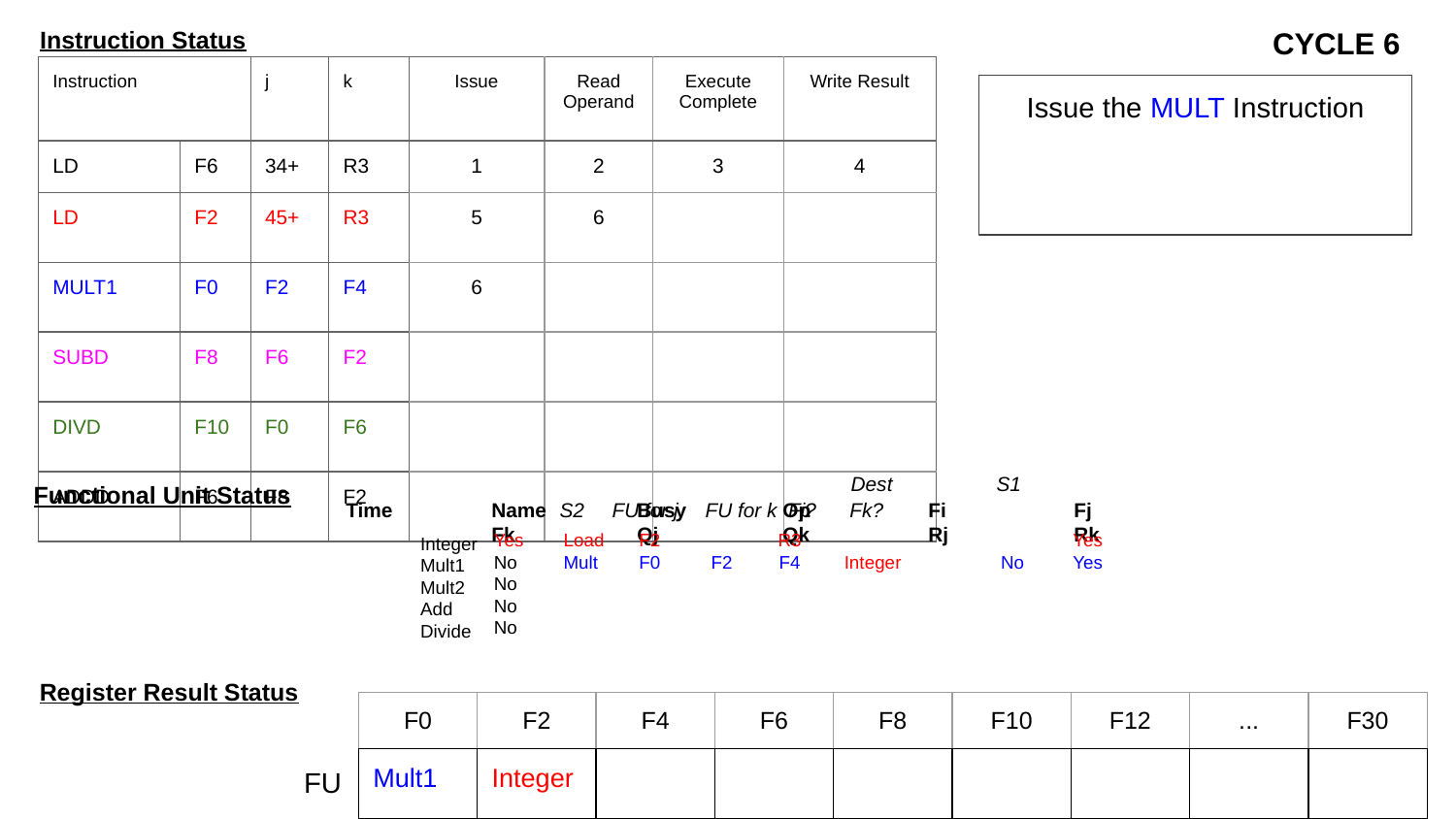

Instruction Status

CYCLE 6
| Instruction |  | j | k | Issue | Read Operand | Execute Complete | Write Result |
| --- | --- | --- | --- | --- | --- | --- | --- |
| LD | F6 | 34+ | R3 | 1 | 2 | 3 | 4 |
| LD | F2 | 45+ | R3 | 5 | 6 |  |  |
| MULT1 | F0 | F2 | F4 | 6 |  |  |  |
| SUBD | F8 | F6 | F2 |  |  |  |  |
| DIVD | F10 | F0 | F6 |  |  |  |  |
| ADDD | F6 | F8 | F2 |  |  |  |  |
Issue the MULT Instruction
			Dest	S1	S2     FU for j	FU for k  Fj?      Fk?
Functional Unit Status
Time	Name	Busy	Op	Fi	Fj	Fk	Qj	Qk	Rj	Rk
Yes
No
No
No
No

F2
F0

F2
R3
F4

Integer

No
Yes
Yes
Load
Mult
Integer
Mult1
Mult2
Add
Divide

Register Result Status

| F0 | F2 | F4 | F6 | F8 | F10 | F12 | ... | F30 |
| --- | --- | --- | --- | --- | --- | --- | --- | --- |
| Mult1 | Integer |  |  |  |  |  |  |  |
FU